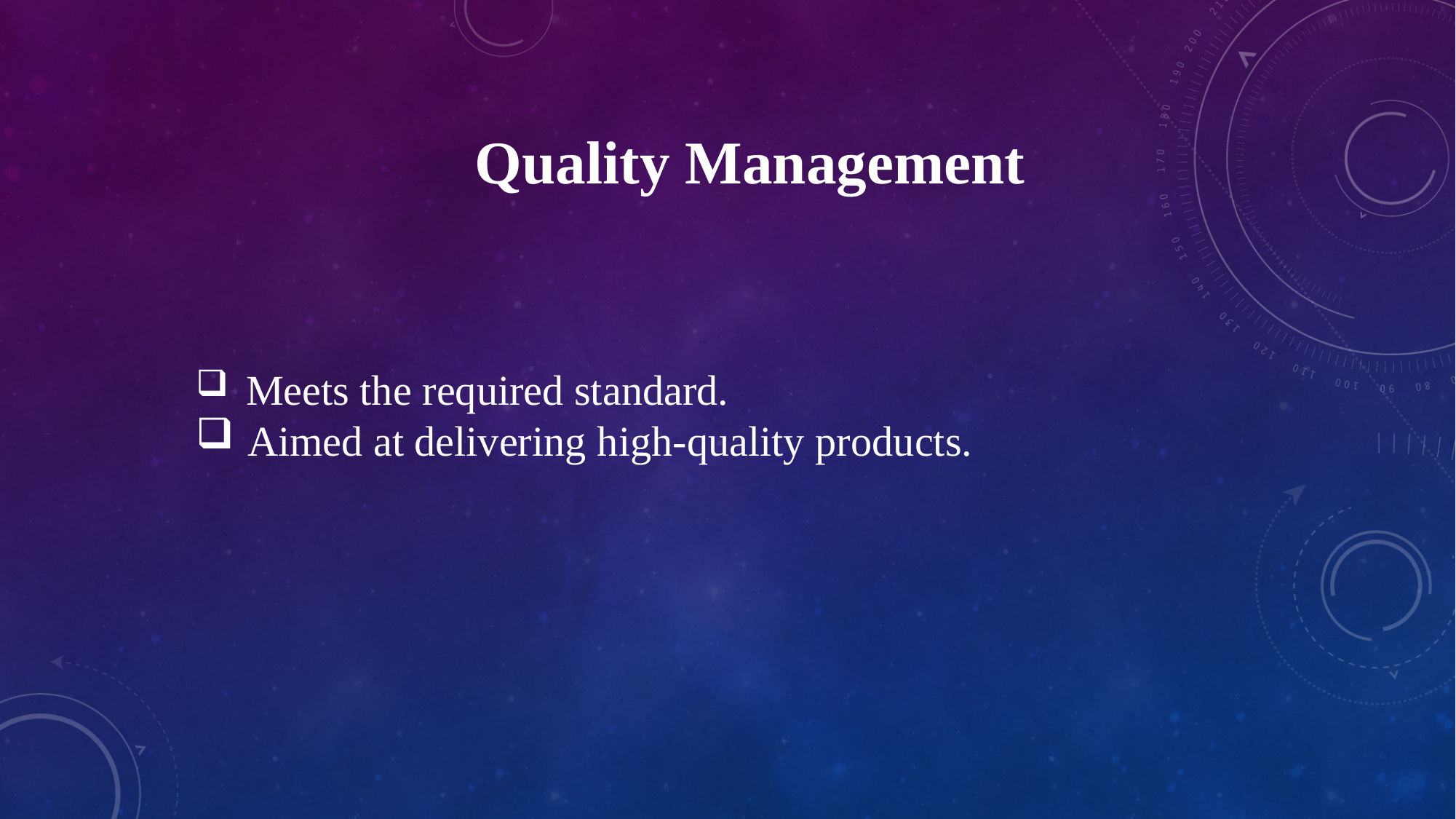

# Quality Management

 Meets the required standard.
 Aimed at delivering high-quality products.